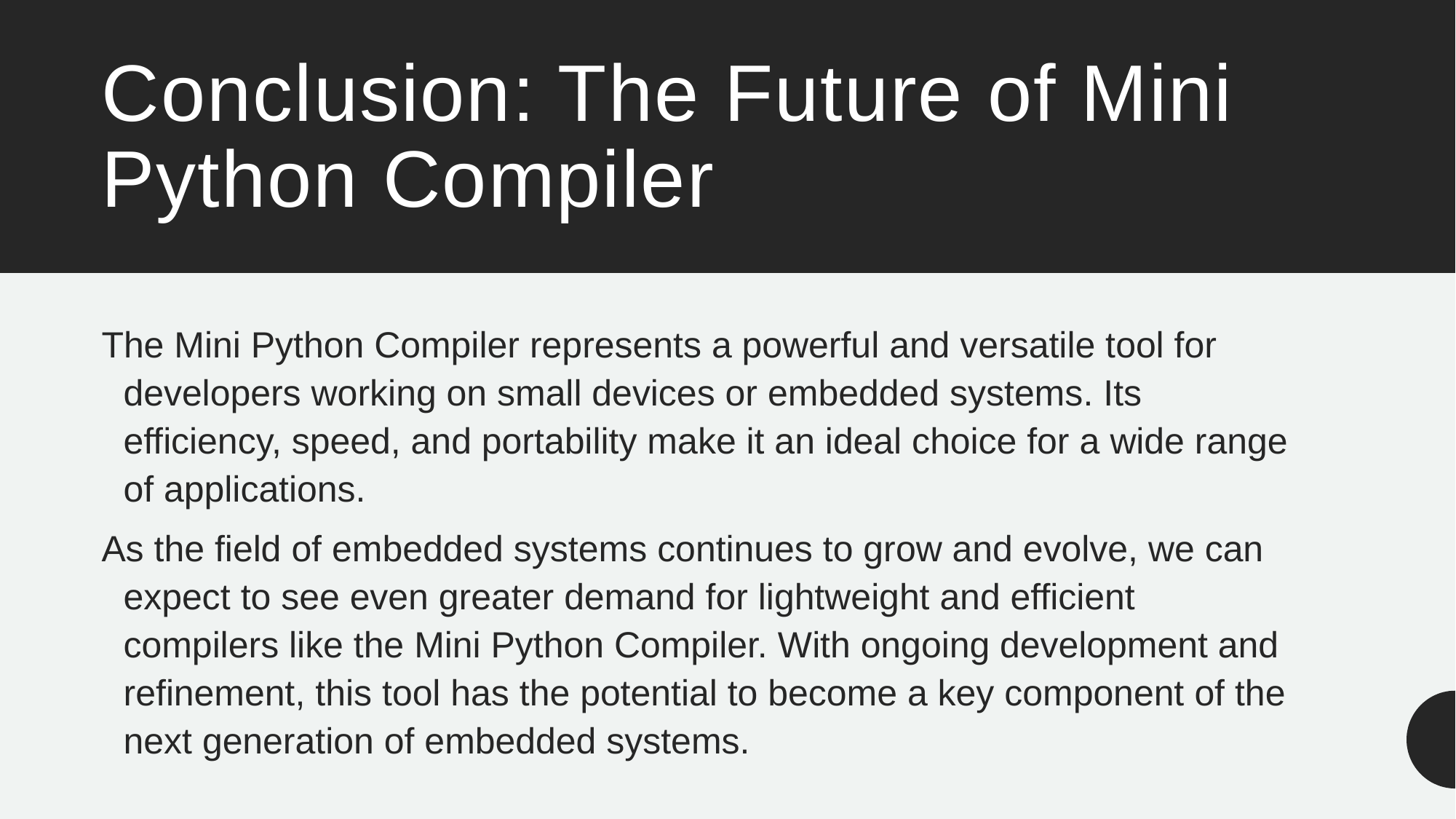

# Conclusion: The Future of Mini Python Compiler
The Mini Python Compiler represents a powerful and versatile tool for developers working on small devices or embedded systems. Its efficiency, speed, and portability make it an ideal choice for a wide range of applications.
As the field of embedded systems continues to grow and evolve, we can expect to see even greater demand for lightweight and efficient compilers like the Mini Python Compiler. With ongoing development and refinement, this tool has the potential to become a key component of the next generation of embedded systems.